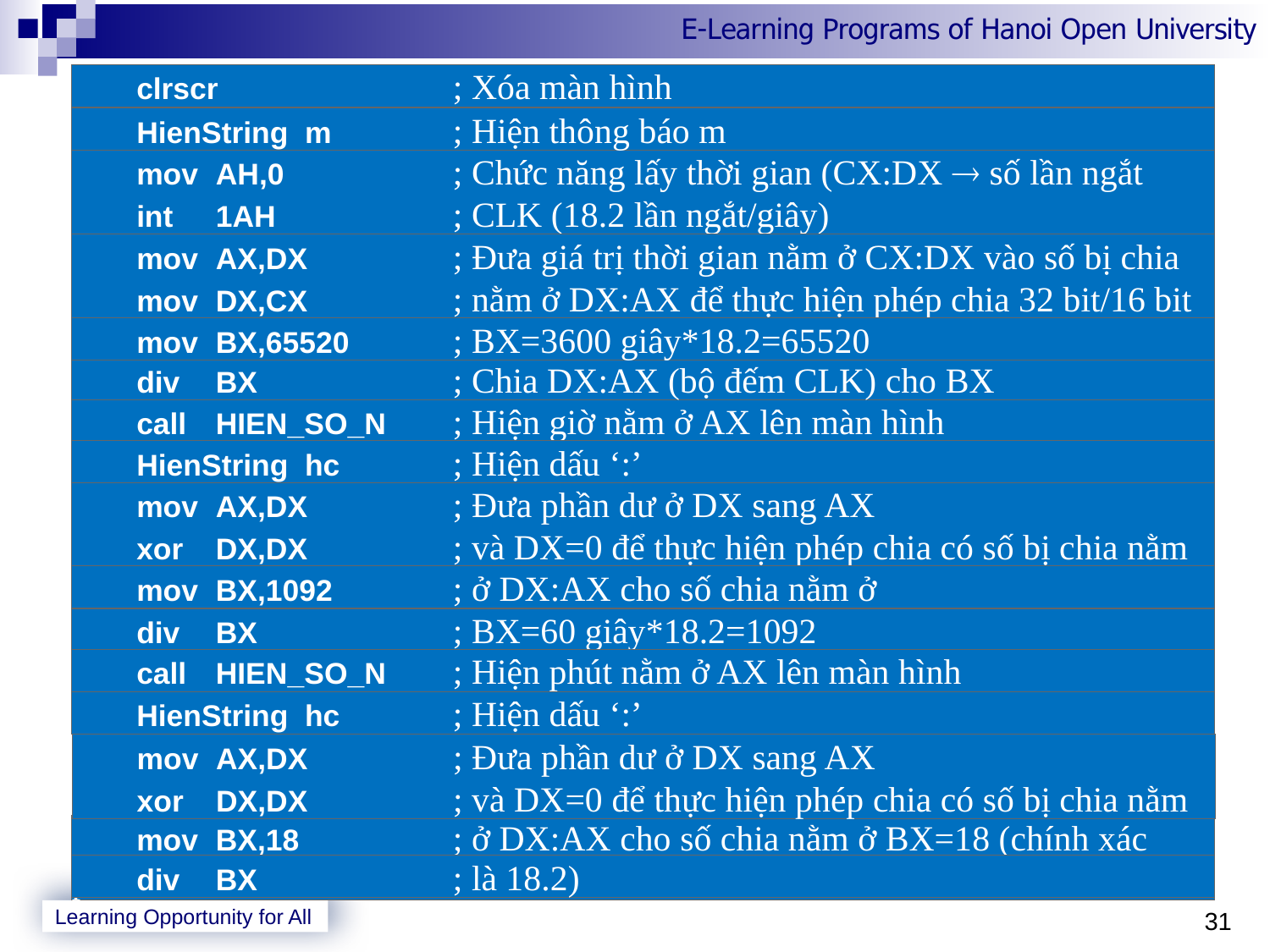

clrscr	; Xóa màn hình
    	HienString  m	; Hiện thông báo m
    	mov	AH,0	; Chức năng lấy thời gian (CX:DX → số lần ngắt
	int	1AH	; CLK (18.2 lần ngắt/giây)
    	mov	AX,DX	; Đưa giá trị thời gian nằm ở CX:DX vào số bị chia
	mov	DX,CX	; nằm ở DX:AX để thực hiện phép chia 32 bit/16 bit
    	mov	BX,65520	; BX=3600 giây*18.2=65520
    	div	BX	; Chia DX:AX (bộ đếm CLK) cho BX
    	call	HIEN_SO_N	; Hiện giờ nằm ở AX lên màn hình
    	HienString  hc	; Hiện dấu ‘:’
    	mov	AX,DX	; Đưa phần dư ở DX sang AX
	xor	DX,DX	; và DX=0 để thực hiện phép chia có số bị chia nằm
    	mov	BX,1092	; ở DX:AX cho số chia nằm ở
    	div	BX	; BX=60 giây*18.2=1092
    	call	HIEN_SO_N	; Hiện phút nằm ở AX lên màn hình
    	HienString  hc	; Hiện dấu ‘:’
    	mov	AX,DX	; Đưa phần dư ở DX sang AX
	xor	DX,DX	; và DX=0 để thực hiện phép chia có số bị chia nằm
    	mov	BX,18	; ở DX:AX cho số chia nằm ở BX=18 (chính xác phải
    	div	BX	; là 18.2)
31